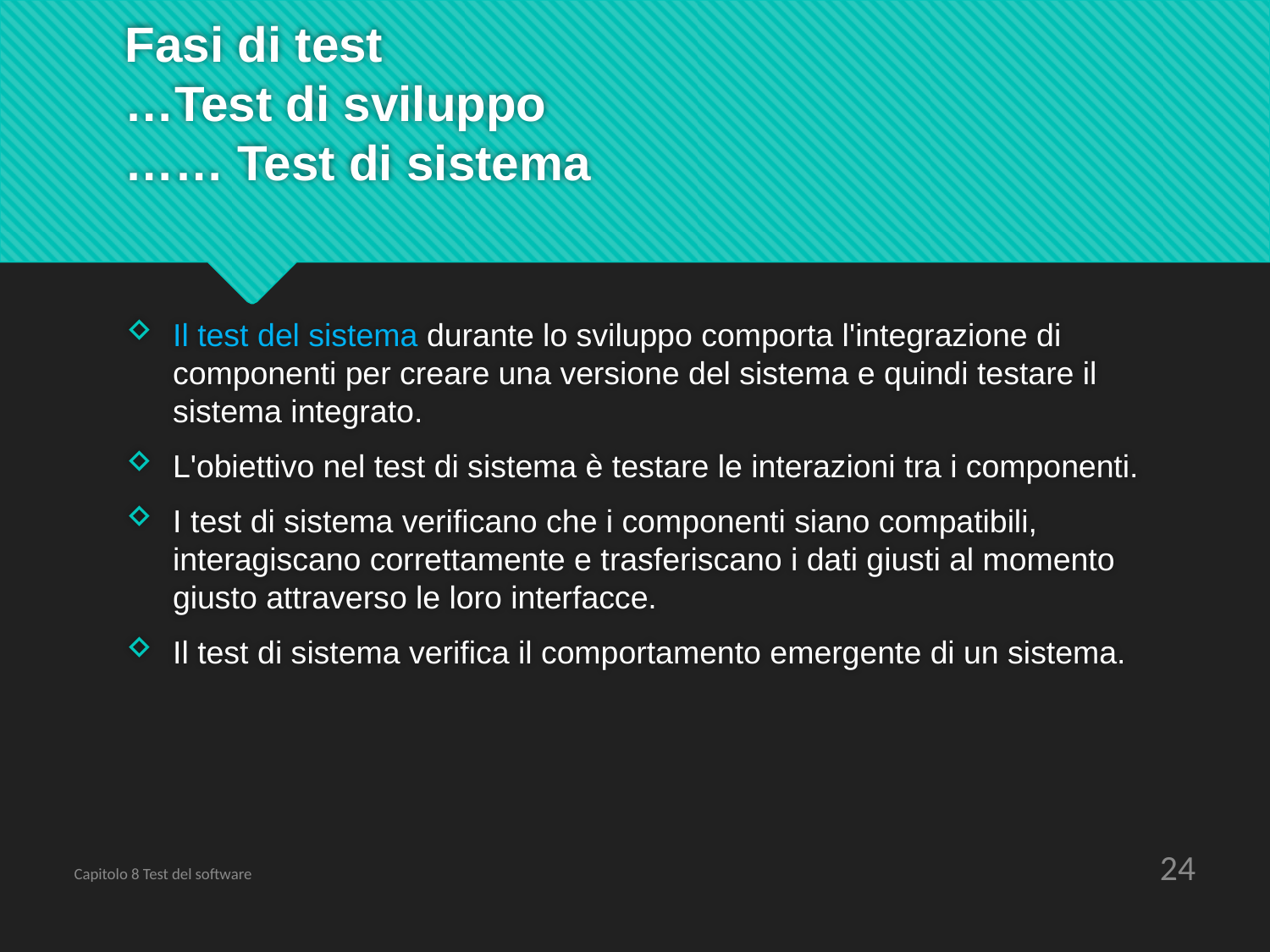

# Fasi di test …Test di sviluppo …… Test di sistema
Il test del sistema durante lo sviluppo comporta l'integrazione di componenti per creare una versione del sistema e quindi testare il sistema integrato.
L'obiettivo nel test di sistema è testare le interazioni tra i componenti.
I test di sistema verificano che i componenti siano compatibili, interagiscano correttamente e trasferiscano i dati giusti al momento giusto attraverso le loro interfacce.
Il test di sistema verifica il comportamento emergente di un sistema.
24
Capitolo 8 Test del software